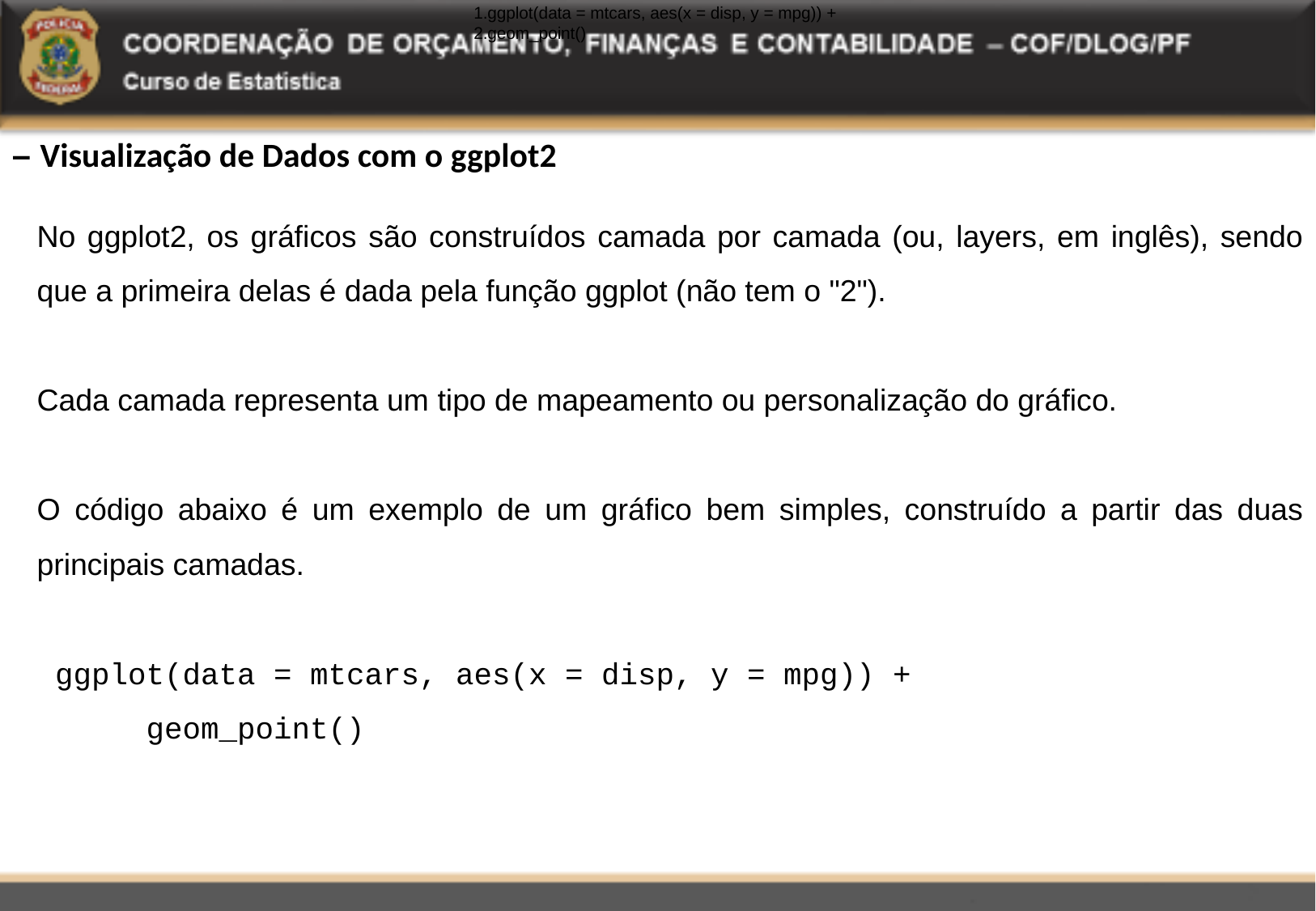

ggplot(data = mtcars, aes(x = disp, y = mpg)) +
geom_point()

# – Visualização de Dados com o ggplot2
No ggplot2, os gráficos são construídos camada por camada (ou, layers, em inglês), sendo que a primeira delas é dada pela função ggplot (não tem o "2").

Cada camada representa um tipo de mapeamento ou personalização do gráfico.

O código abaixo é um exemplo de um gráfico bem simples, construído a partir das duas principais camadas.

 ggplot(data = mtcars, aes(x = disp, y = mpg)) +
      geom_point()